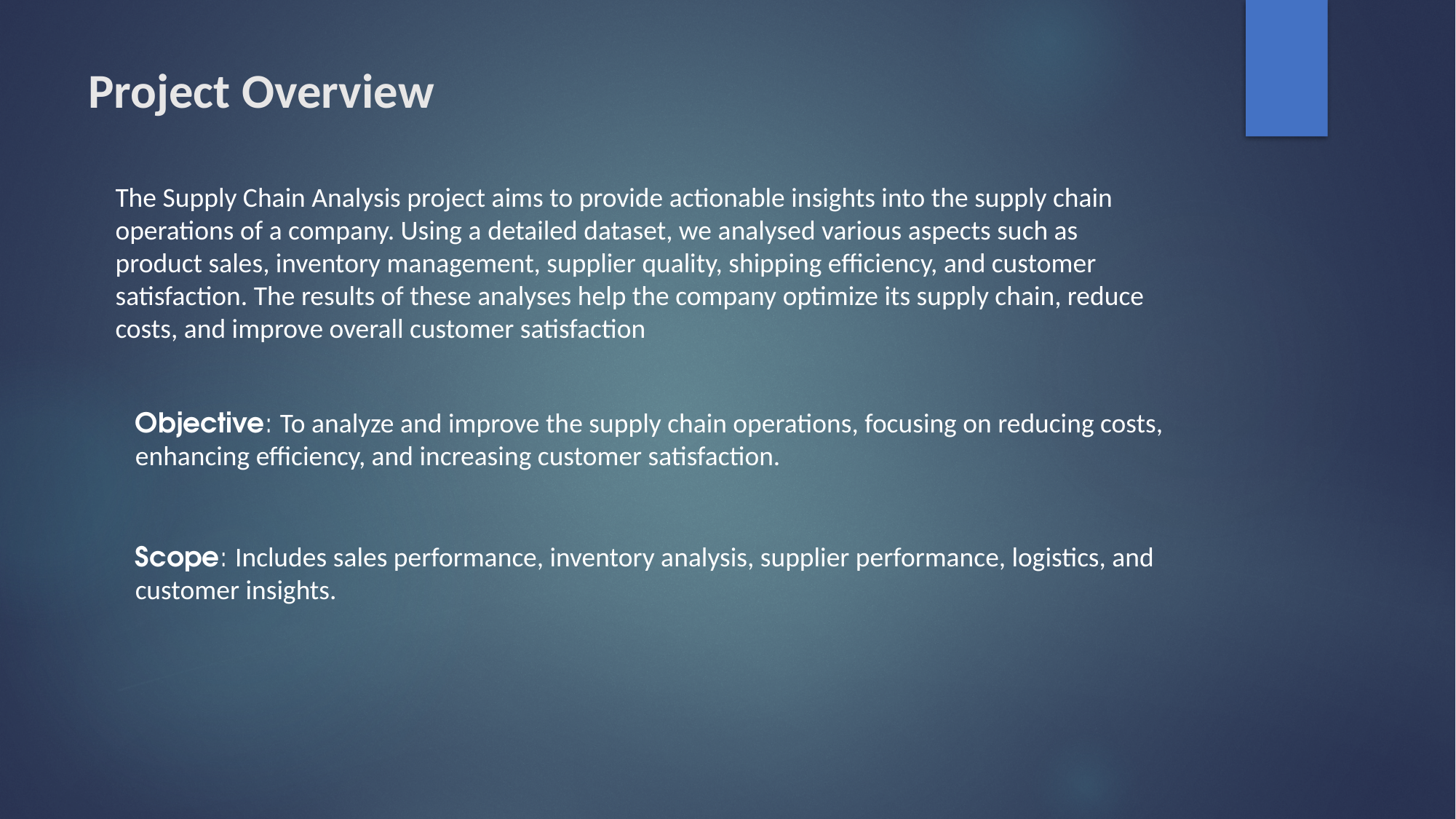

# Project Overview
The Supply Chain Analysis project aims to provide actionable insights into the supply chain operations of a company. Using a detailed dataset, we analysed various aspects such as product sales, inventory management, supplier quality, shipping efficiency, and customer satisfaction. The results of these analyses help the company optimize its supply chain, reduce costs, and improve overall customer satisfaction
Objective: To analyze and improve the supply chain operations, focusing on reducing costs, enhancing efficiency, and increasing customer satisfaction.
Scope: Includes sales performance, inventory analysis, supplier performance, logistics, and customer insights.